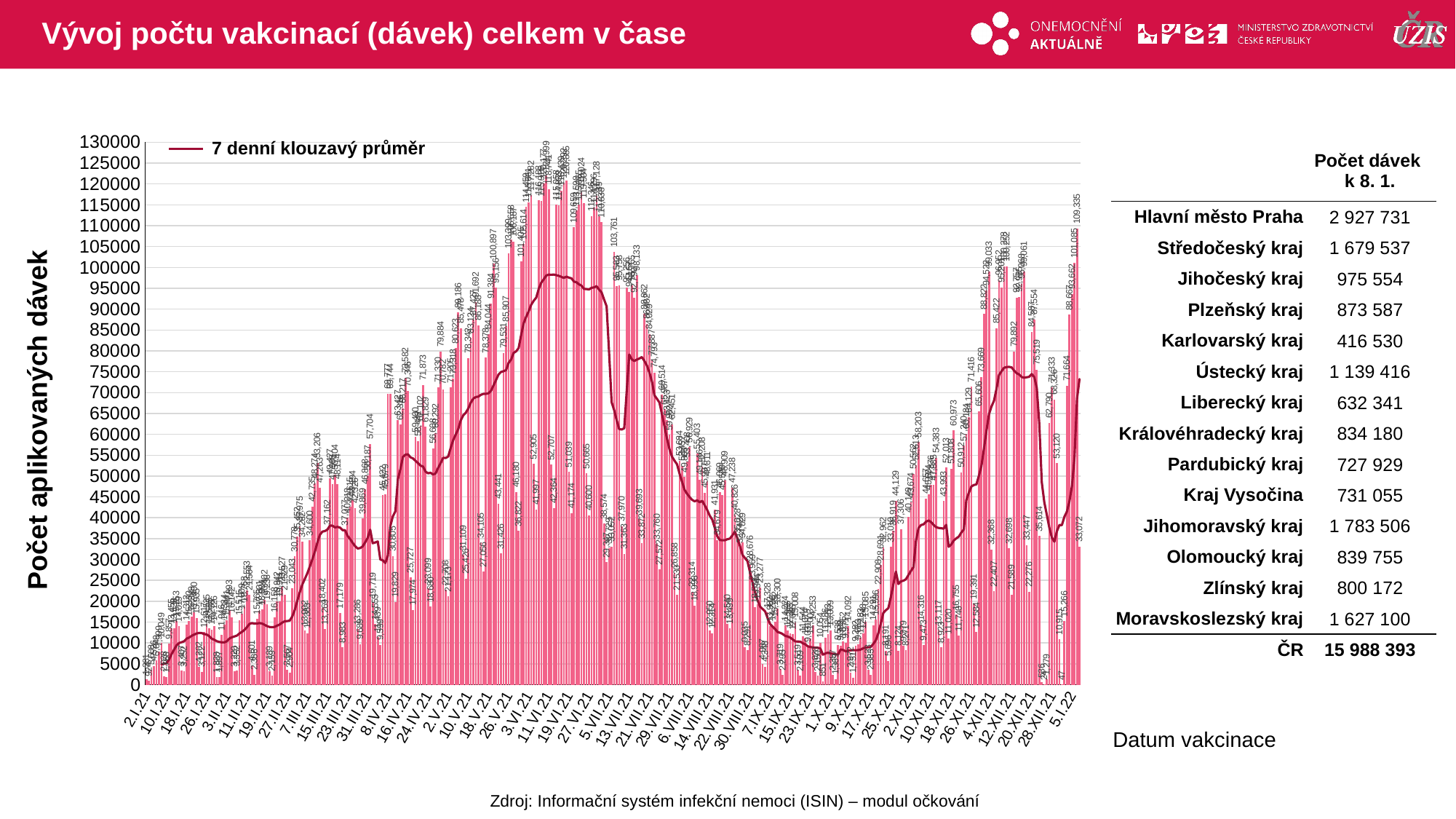

# Vývoj počtu vakcinací (dávek) celkem v čase

### Chart

| Category | celkem |
|---|---|
| 2.I.21 | 1281.0 |
| 3.I.21 | 924.0 |
| 4.I.21 | 3608.0 |
| 5.I.21 | 4526.0 |
| 6.I.21 | 5849.0 |
| 7.I.21 | 7999.0 |
| 8.I.21 | 10049.0 |
| 9.I.21 | 2028.0 |
| 10.I.21 | 1768.0 |
| 11.I.21 | 9857.0 |
| 12.I.21 | 13455.0 |
| 13.I.21 | 13538.0 |
| 14.I.21 | 15253.0 |
| 15.I.21 | 14019.0 |
| 16.I.21 | 3407.0 |
| 17.I.21 | 3252.0 |
| 18.I.21 | 14312.0 |
| 19.I.21 | 15330.0 |
| 20.I.21 | 16349.0 |
| 21.I.21 | 17400.0 |
| 22.I.21 | 15935.0 |
| 23.I.21 | 4202.0 |
| 24.I.21 | 3122.0 |
| 25.I.21 | 12617.0 |
| 26.I.21 | 14535.0 |
| 27.I.21 | 13565.0 |
| 28.I.21 | 13238.0 |
| 29.I.21 | 14126.0 |
| 30.I.21 | 1828.0 |
| 31.I.21 | 1897.0 |
| 1.II.21 | 11946.0 |
| 2.II.21 | 14384.0 |
| 3.II.21 | 15441.0 |
| 4.II.21 | 17893.0 |
| 5.II.21 | 16142.0 |
| 6.II.21 | 3220.0 |
| 7.II.21 | 3352.0 |
| 8.II.21 | 15515.0 |
| 9.II.21 | 17009.0 |
| 10.II.21 | 18768.0 |
| 11.II.21 | 22553.0 |
| 12.II.21 | 21564.0 |
| 13.II.21 | 4601.0 |
| 14.II.21 | 2386.0 |
| 15.II.21 | 15765.0 |
| 16.II.21 | 17801.0 |
| 17.II.21 | 18004.0 |
| 18.II.21 | 20402.0 |
| 19.II.21 | 19236.0 |
| 20.II.21 | 3189.0 |
| 21.II.21 | 2159.0 |
| 22.II.21 | 16158.0 |
| 23.II.21 | 19942.0 |
| 24.II.21 | 19911.0 |
| 25.II.21 | 23527.0 |
| 26.II.21 | 21529.0 |
| 27.II.21 | 3567.0 |
| 28.II.21 | 2904.0 |
| 1.III.21 | 23043.0 |
| 2.III.21 | 30778.0 |
| 3.III.21 | 35452.0 |
| 4.III.21 | 37975.0 |
| 5.III.21 | 34262.0 |
| 6.III.21 | 13002.0 |
| 7.III.21 | 12383.0 |
| 8.III.21 | 34600.0 |
| 9.III.21 | 42735.0 |
| 10.III.21 | 48274.0 |
| 11.III.21 | 53206.0 |
| 12.III.21 | 47263.0 |
| 13.III.21 | 18402.0 |
| 14.III.21 | 13269.0 |
| 15.III.21 | 37162.0 |
| 16.III.21 | 49427.0 |
| 17.III.21 | 47988.0 |
| 18.III.21 | 50404.0 |
| 19.III.21 | 48114.0 |
| 20.III.21 | 17179.0 |
| 21.III.21 | 8983.0 |
| 22.III.21 | 37077.0 |
| 23.III.21 | 40018.0 |
| 24.III.21 | 42615.0 |
| 25.III.21 | 44194.0 |
| 26.III.21 | 42326.0 |
| 27.III.21 | 13286.0 |
| 28.III.21 | 9689.0 |
| 29.III.21 | 39869.0 |
| 30.III.21 | 46868.0 |
| 31.III.21 | 50187.0 |
| 1.IV.21 | 57704.0 |
| 2.IV.21 | 19719.0 |
| 3.IV.21 | 14555.0 |
| 4.IV.21 | 11439.0 |
| 5.IV.21 | 9599.0 |
| 6.IV.21 | 45422.0 |
| 7.IV.21 | 45679.0 |
| 8.IV.21 | 69777.0 |
| 9.IV.21 | 69744.0 |
| 10.IV.21 | 30805.0 |
| 11.IV.21 | 19829.0 |
| 12.IV.21 | 63427.0 |
| 13.IV.21 | 62316.0 |
| 14.IV.21 | 66217.0 |
| 15.IV.21 | 73582.0 |
| 16.IV.21 | 70346.0 |
| 17.IV.21 | 25727.0 |
| 18.IV.21 | 17974.0 |
| 19.IV.21 | 59400.0 |
| 20.IV.21 | 58442.0 |
| 21.IV.21 | 62102.0 |
| 22.IV.21 | 71873.0 |
| 23.IV.21 | 61829.0 |
| 24.IV.21 | 23099.0 |
| 25.IV.21 | 18680.0 |
| 26.IV.21 | 56608.0 |
| 27.IV.21 | 60292.0 |
| 28.IV.21 | 71330.0 |
| 29.IV.21 | 79884.0 |
| 30.IV.21 | 70782.0 |
| 1.V.21 | 22708.0 |
| 2.V.21 | 21173.0 |
| 3.V.21 | 71205.0 |
| 4.V.21 | 73318.0 |
| 5.V.21 | 80623.0 |
| 6.V.21 | 89186.0 |
| 7.V.21 | 85478.0 |
| 8.V.21 | 31109.0 |
| 9.V.21 | 25426.0 |
| 10.V.21 | 78342.0 |
| 11.V.21 | 83124.0 |
| 12.V.21 | 87427.0 |
| 13.V.21 | 91692.0 |
| 14.V.21 | 86188.0 |
| 15.V.21 | 34105.0 |
| 16.V.21 | 27056.0 |
| 17.V.21 | 78378.0 |
| 18.V.21 | 84044.0 |
| 19.V.21 | 91384.0 |
| 20.V.21 | 100897.0 |
| 21.V.21 | 95156.0 |
| 22.V.21 | 43441.0 |
| 23.V.21 | 31426.0 |
| 24.V.21 | 79531.0 |
| 25.V.21 | 85907.0 |
| 26.V.21 | 103399.0 |
| 27.V.21 | 106658.0 |
| 28.V.21 | 106187.0 |
| 29.V.21 | 46180.0 |
| 30.V.21 | 36822.0 |
| 31.V.21 | 101405.0 |
| 1.VI.21 | 105614.0 |
| 2.VI.21 | 114459.0 |
| 3.VI.21 | 115661.0 |
| 4.VI.21 | 117282.0 |
| 5.VI.21 | 52905.0 |
| 6.VI.21 | 41997.0 |
| 7.VI.21 | 116188.0 |
| 8.VI.21 | 115916.0 |
| 9.VI.21 | 120177.0 |
| 10.VI.21 | 121999.0 |
| 11.VI.21 | 118741.0 |
| 12.VI.21 | 52707.0 |
| 13.VI.21 | 42364.0 |
| 14.VI.21 | 115058.0 |
| 15.VI.21 | 114833.0 |
| 16.VI.21 | 118439.0 |
| 17.VI.21 | 120292.0 |
| 18.VI.21 | 120885.0 |
| 19.VI.21 | 51039.0 |
| 20.VI.21 | 41174.0 |
| 21.VI.21 | 109659.0 |
| 22.VI.21 | 113598.0 |
| 23.VI.21 | 115065.0 |
| 24.VI.21 | 118024.0 |
| 25.VI.21 | 115504.0 |
| 26.VI.21 | 50665.0 |
| 27.VI.21 | 40600.0 |
| 28.VI.21 | 112346.0 |
| 29.VI.21 | 114296.0 |
| 30.VI.21 | 117128.0 |
| 1.VII.21 | 112239.0 |
| 2.VII.21 | 110838.0 |
| 3.VII.21 | 38574.0 |
| 4.VII.21 | 29347.0 |
| 5.VII.21 | 32729.0 |
| 6.VII.21 | 33052.0 |
| 7.VII.21 | 103761.0 |
| 8.VII.21 | 95583.0 |
| 9.VII.21 | 95758.0 |
| 10.VII.21 | 37970.0 |
| 11.VII.21 | 31363.0 |
| 12.VII.21 | 95256.0 |
| 13.VII.21 | 94167.0 |
| 14.VII.21 | 95765.0 |
| 15.VII.21 | 92790.0 |
| 16.VII.21 | 98133.0 |
| 17.VII.21 | 39693.0 |
| 18.VII.21 | 33872.0 |
| 19.VII.21 | 88862.0 |
| 20.VII.21 | 86482.0 |
| 21.VII.21 | 84029.0 |
| 22.VII.21 | 77887.0 |
| 23.VII.21 | 74793.0 |
| 24.VII.21 | 33760.0 |
| 25.VII.21 | 27572.0 |
| 26.VII.21 | 69514.0 |
| 27.VII.21 | 65987.0 |
| 28.VII.21 | 63423.0 |
| 29.VII.21 | 59902.0 |
| 30.VII.21 | 62451.0 |
| 31.VII.21 | 26858.0 |
| 1.VIII.21 | 21530.0 |
| 2.VIII.21 | 53684.0 |
| 3.VIII.21 | 52457.0 |
| 4.VIII.21 | 49805.0 |
| 5.VIII.21 | 53408.0 |
| 6.VIII.21 | 56929.0 |
| 7.VIII.21 | 22314.0 |
| 8.VIII.21 | 18998.0 |
| 9.VIII.21 | 55403.0 |
| 10.VIII.21 | 49146.0 |
| 11.VIII.21 | 52208.0 |
| 12.VIII.21 | 45997.0 |
| 13.VIII.21 | 48811.0 |
| 14.VIII.21 | 12950.0 |
| 15.VIII.21 | 12314.0 |
| 16.VIII.21 | 41931.0 |
| 17.VIII.21 | 34679.0 |
| 18.VIII.21 | 46069.0 |
| 19.VIII.21 | 45520.0 |
| 20.VIII.21 | 48909.0 |
| 21.VIII.21 | 14540.0 |
| 22.VIII.21 | 13499.0 |
| 23.VIII.21 | 47238.0 |
| 24.VIII.21 | 40826.0 |
| 25.VIII.21 | 35028.0 |
| 26.VIII.21 | 32742.0 |
| 27.VIII.21 | 34029.0 |
| 28.VIII.21 | 9035.0 |
| 29.VIII.21 | 8291.0 |
| 30.VIII.21 | 28676.0 |
| 31.VIII.21 | 23969.0 |
| 1.IX.21 | 18534.0 |
| 2.IX.21 | 19344.0 |
| 3.IX.21 | 23277.0 |
| 4.IX.21 | 4987.0 |
| 5.IX.21 | 4348.0 |
| 6.IX.21 | 17328.0 |
| 7.IX.21 | 13982.0 |
| 8.IX.21 | 14238.0 |
| 9.IX.21 | 15152.0 |
| 10.IX.21 | 18300.0 |
| 11.IX.21 | 3719.0 |
| 12.IX.21 | 2295.0 |
| 13.IX.21 | 14224.0 |
| 14.IX.21 | 12955.0 |
| 15.IX.21 | 12383.0 |
| 16.IX.21 | 12046.0 |
| 17.IX.21 | 15008.0 |
| 18.IX.21 | 3519.0 |
| 19.IX.21 | 2109.0 |
| 20.IX.21 | 11544.0 |
| 21.IX.21 | 11074.0 |
| 22.IX.21 | 9031.0 |
| 23.IX.21 | 11003.0 |
| 24.IX.21 | 14253.0 |
| 25.IX.21 | 3028.0 |
| 26.IX.21 | 2150.0 |
| 27.IX.21 | 10054.0 |
| 28.IX.21 | 851.0 |
| 29.IX.21 | 11186.0 |
| 30.IX.21 | 12213.0 |
| 1.X.21 | 13009.0 |
| 2.X.21 | 2357.0 |
| 3.X.21 | 1369.0 |
| 4.X.21 | 9538.0 |
| 5.X.21 | 9382.0 |
| 6.X.21 | 10352.0 |
| 7.X.21 | 9971.0 |
| 8.X.21 | 14092.0 |
| 9.X.21 | 2972.0 |
| 10.X.21 | 1751.0 |
| 11.X.21 | 9282.0 |
| 12.X.21 | 9653.0 |
| 13.X.21 | 11183.0 |
| 14.X.21 | 12248.0 |
| 15.X.21 | 15085.0 |
| 16.X.21 | 3523.0 |
| 17.X.21 | 2383.0 |
| 18.X.21 | 14291.0 |
| 19.X.21 | 15596.0 |
| 20.X.21 | 22908.0 |
| 21.X.21 | 28691.0 |
| 22.X.21 | 32962.0 |
| 23.X.21 | 8191.0 |
| 24.X.21 | 5696.0 |
| 25.X.21 | 33010.0 |
| 26.X.21 | 36919.0 |
| 27.X.21 | 44129.0 |
| 28.X.21 | 8124.0 |
| 29.X.21 | 37306.0 |
| 30.X.21 | 9279.0 |
| 31.X.21 | 8271.0 |
| 1.XI.21 | 40149.0 |
| 2.XI.21 | 43674.0 |
| 3.XI.21 | 50562.0 |
| 4.XI.21 | 52613.0 |
| 5.XI.21 | 58203.0 |
| 6.XI.21 | 14316.0 |
| 7.XI.21 | 9473.0 |
| 8.XI.21 | 44657.0 |
| 9.XI.21 | 45604.0 |
| 10.XI.21 | 47876.0 |
| 11.XI.21 | 47885.0 |
| 12.XI.21 | 54383.0 |
| 13.XI.21 | 13117.0 |
| 14.XI.21 | 8923.0 |
| 15.XI.21 | 43993.0 |
| 16.XI.21 | 52013.0 |
| 17.XI.21 | 11020.0 |
| 18.XI.21 | 51808.0 |
| 19.XI.21 | 60973.0 |
| 20.XI.21 | 16755.0 |
| 21.XI.21 | 11740.0 |
| 22.XI.21 | 50912.0 |
| 23.XI.21 | 57240.0 |
| 24.XI.21 | 60184.0 |
| 25.XI.21 | 64129.0 |
| 26.XI.21 | 71416.0 |
| 27.XI.21 | 19391.0 |
| 28.XI.21 | 12584.0 |
| 29.XI.21 | 65606.0 |
| 30.XI.21 | 73669.0 |
| 1.XII.21 | 88822.0 |
| 2.XII.21 | 94522.0 |
| 3.XII.21 | 99033.0 |
| 4.XII.21 | 32368.0 |
| 5.XII.21 | 22407.0 |
| 6.XII.21 | 85422.0 |
| 7.XII.21 | 96952.0 |
| 8.XII.21 | 95201.0 |
| 9.XII.21 | 100278.0 |
| 10.XII.21 | 100252.0 |
| 11.XII.21 | 32698.0 |
| 12.XII.21 | 21589.0 |
| 13.XII.21 | 79892.0 |
| 14.XII.21 | 92757.0 |
| 15.XII.21 | 92985.0 |
| 16.XII.21 | 96068.0 |
| 17.XII.21 | 99061.0 |
| 18.XII.21 | 33447.0 |
| 19.XII.21 | 22276.0 |
| 20.XII.21 | 84587.0 |
| 21.XII.21 | 87554.0 |
| 22.XII.21 | 75519.0 |
| 23.XII.21 | 35614.0 |
| 24.XII.21 | 536.0 |
| 25.XII.21 | 24.0 |
| 26.XII.21 | 1279.0 |
| 27.XII.21 | 62790.0 |
| 28.XII.21 | 71333.0 |
| 29.XII.21 | 68326.0 |
| 30.XII.21 | 53120.0 |
| 31.XII.21 | 10915.0 |
| 1.I.22 | 47.0 |
| 2.I.22 | 15266.0 |
| 3.I.22 | 71664.0 |
| 4.I.22 | 88667.0 |
| 5.I.22 | 93662.0 |
| 6.I.22 | 101085.0 |
| 7.I.22 | 109335.0 |
| 8.I.22 | 33072.0 |
7 denní klouzavý průměr
|  | Počet dávek k 8. 1. |
| --- | --- |
| Hlavní město Praha | 2 927 731 |
| Středočeský kraj | 1 679 537 |
| Jihočeský kraj | 975 554 |
| Plzeňský kraj | 873 587 |
| Karlovarský kraj | 416 530 |
| Ústecký kraj | 1 139 416 |
| Liberecký kraj | 632 341 |
| Královéhradecký kraj | 834 180 |
| Pardubický kraj | 727 929 |
| Kraj Vysočina | 731 055 |
| Jihomoravský kraj | 1 783 506 |
| Olomoucký kraj | 839 755 |
| Zlínský kraj | 800 172 |
| Moravskoslezský kraj | 1 627 100 |
| ČR | 15 988 393 |
Počet aplikovaných dávek
Datum vakcinace
Zdroj: Informační systém infekční nemoci (ISIN) – modul očkování